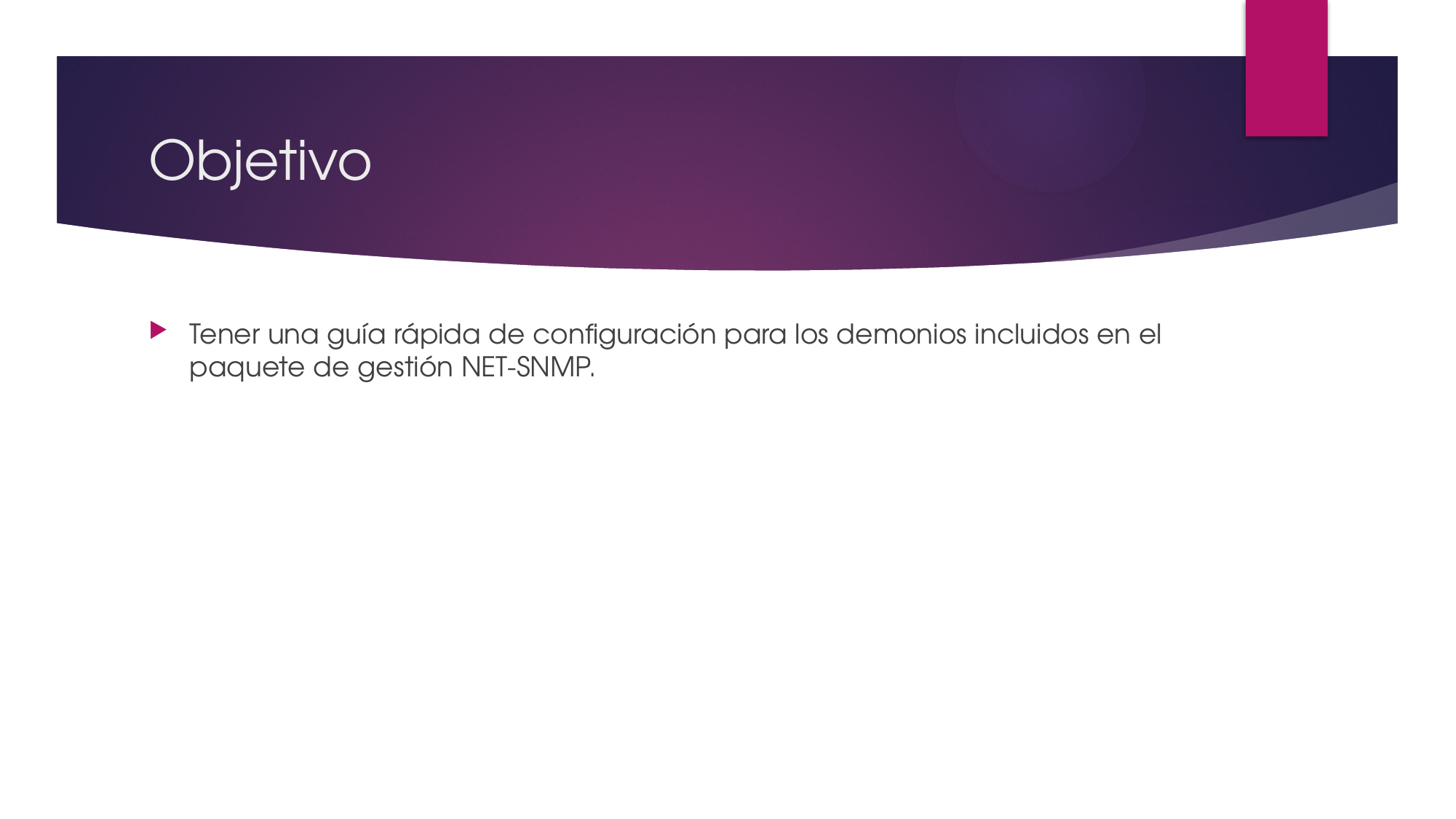

# Objetivo
Tener una guía rápida de configuración para los demonios incluidos en el paquete de gestión NET-SNMP.